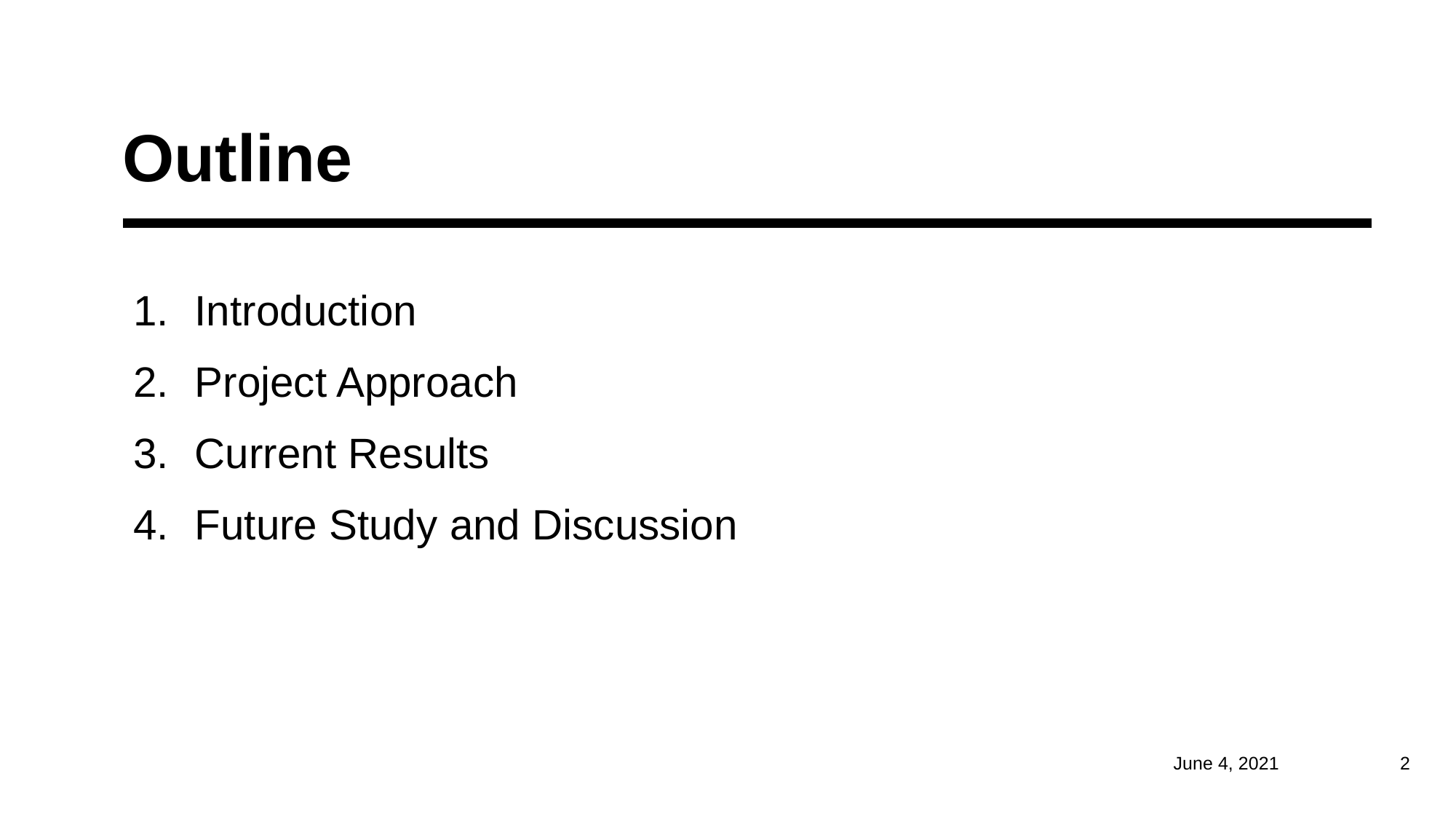

# Outline
Introduction
Project Approach
Current Results
Future Study and Discussion

June 4, 2021
2